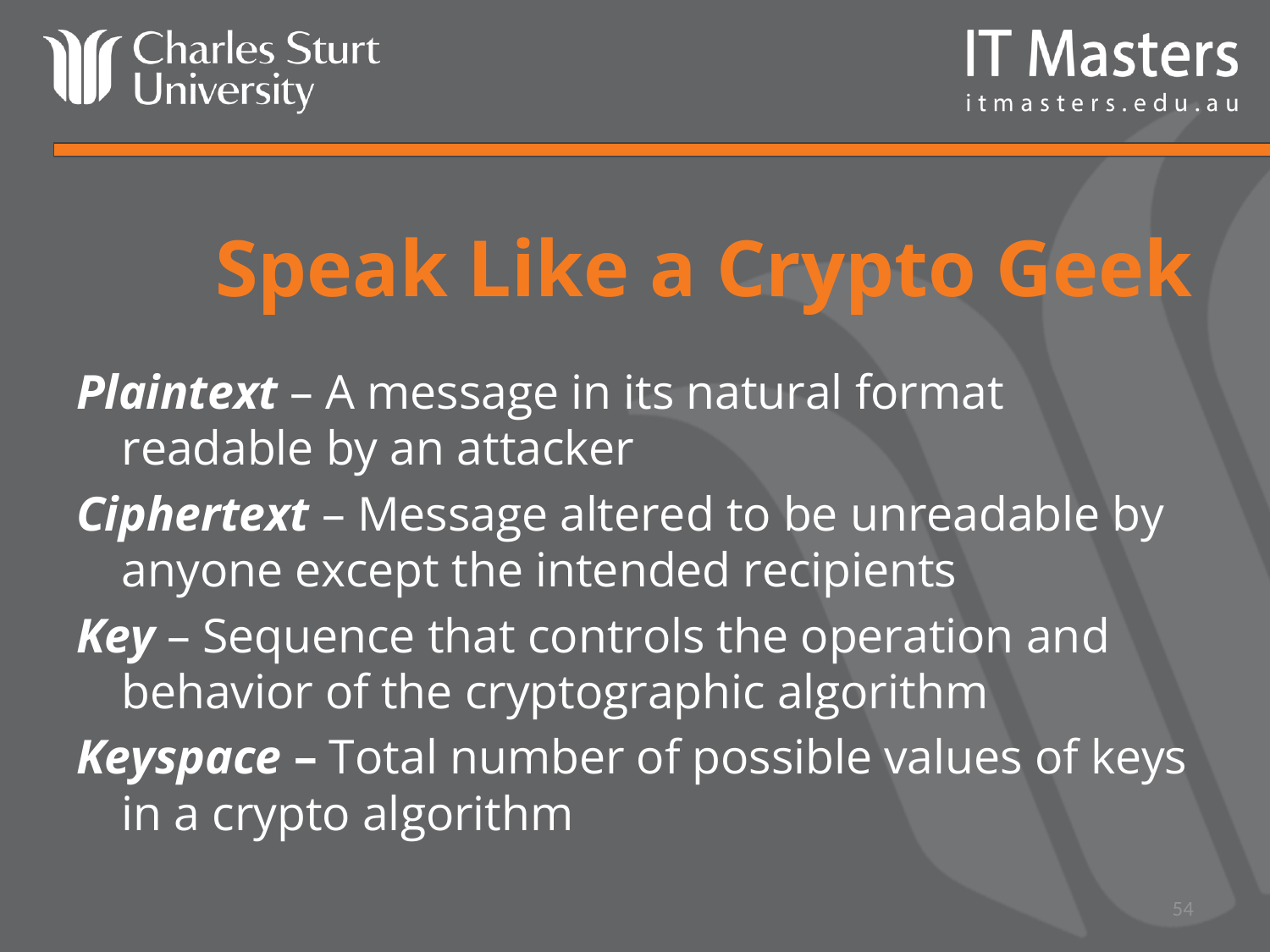

# Speak Like a Crypto Geek
Plaintext – A message in its natural format readable by an attacker
Ciphertext – Message altered to be unreadable by anyone except the intended recipients
Key – Sequence that controls the operation and behavior of the cryptographic algorithm
Keyspace – Total number of possible values of keys in a crypto algorithm

54